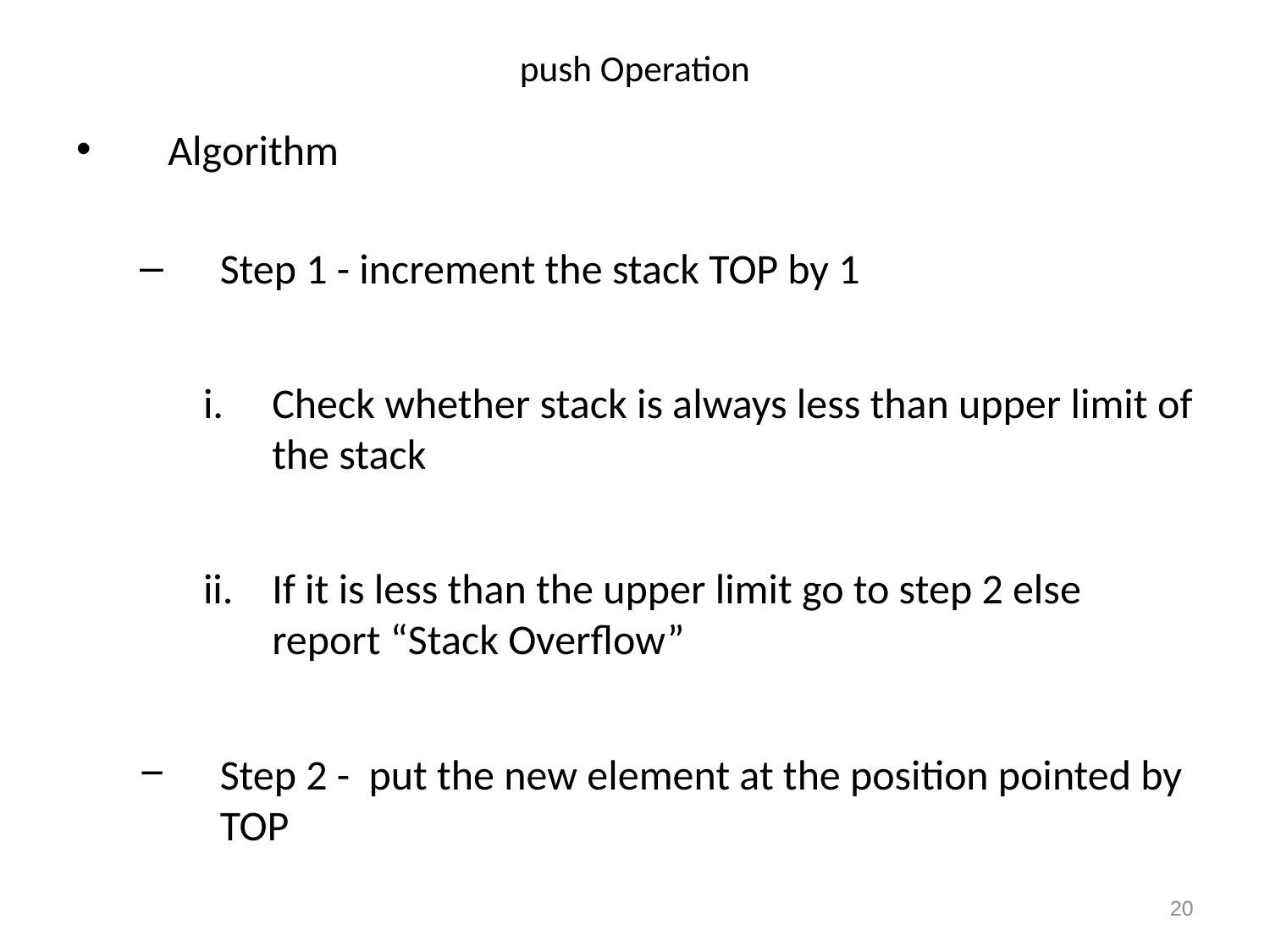

# push Operation
Algorithm

Step 1 - increment the stack TOP by 1

Check whether stack is always less than upper limit of the stack

If it is less than the upper limit go to step 2 else report “Stack Overflow”

Step 2 -  put the new element at the position pointed by TOP
20